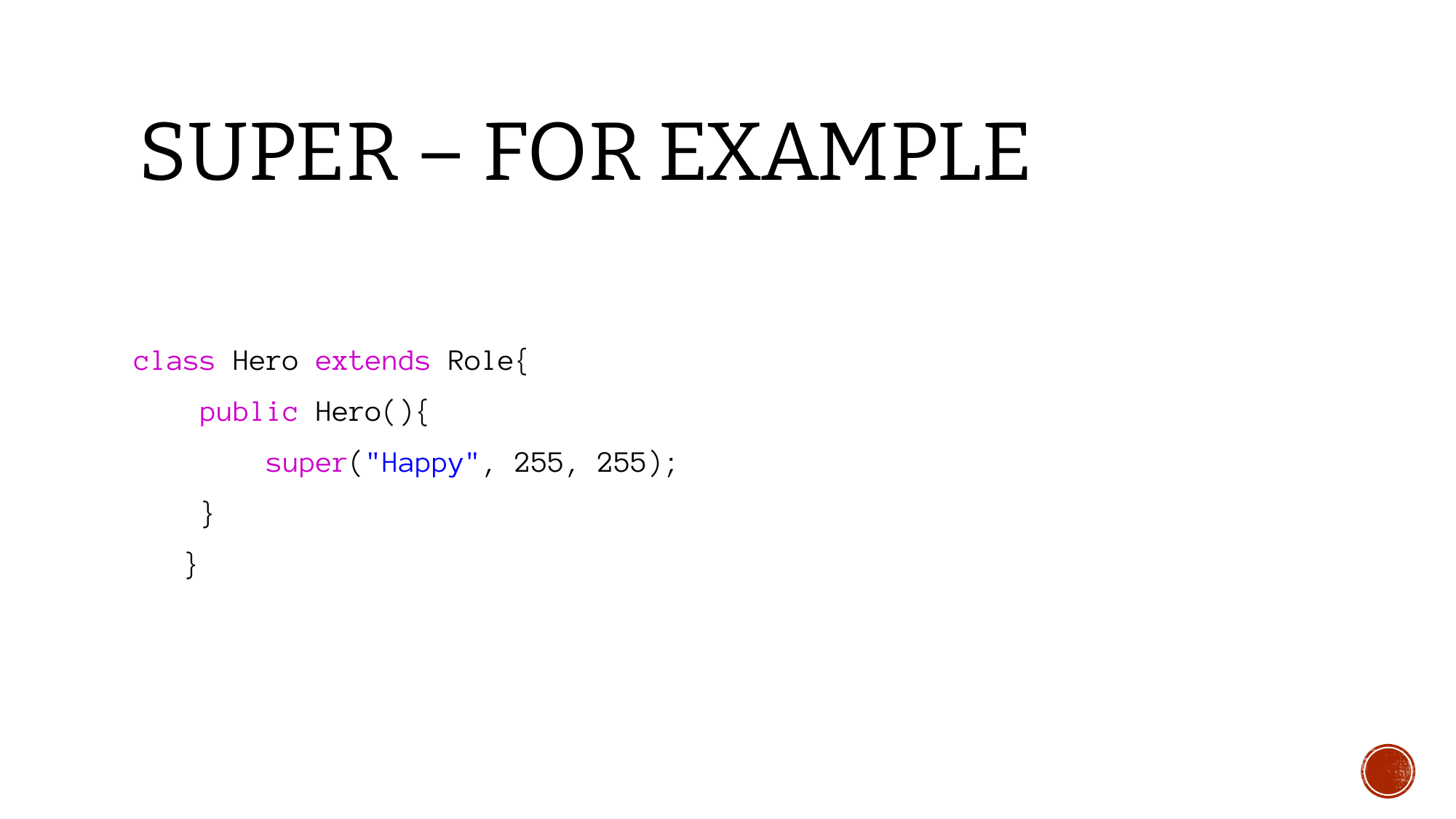

# SUPER – FOR EXAMPLE
class Hero extends Role{
    public Hero(){
        super("Happy", 255, 255);
    }
   }